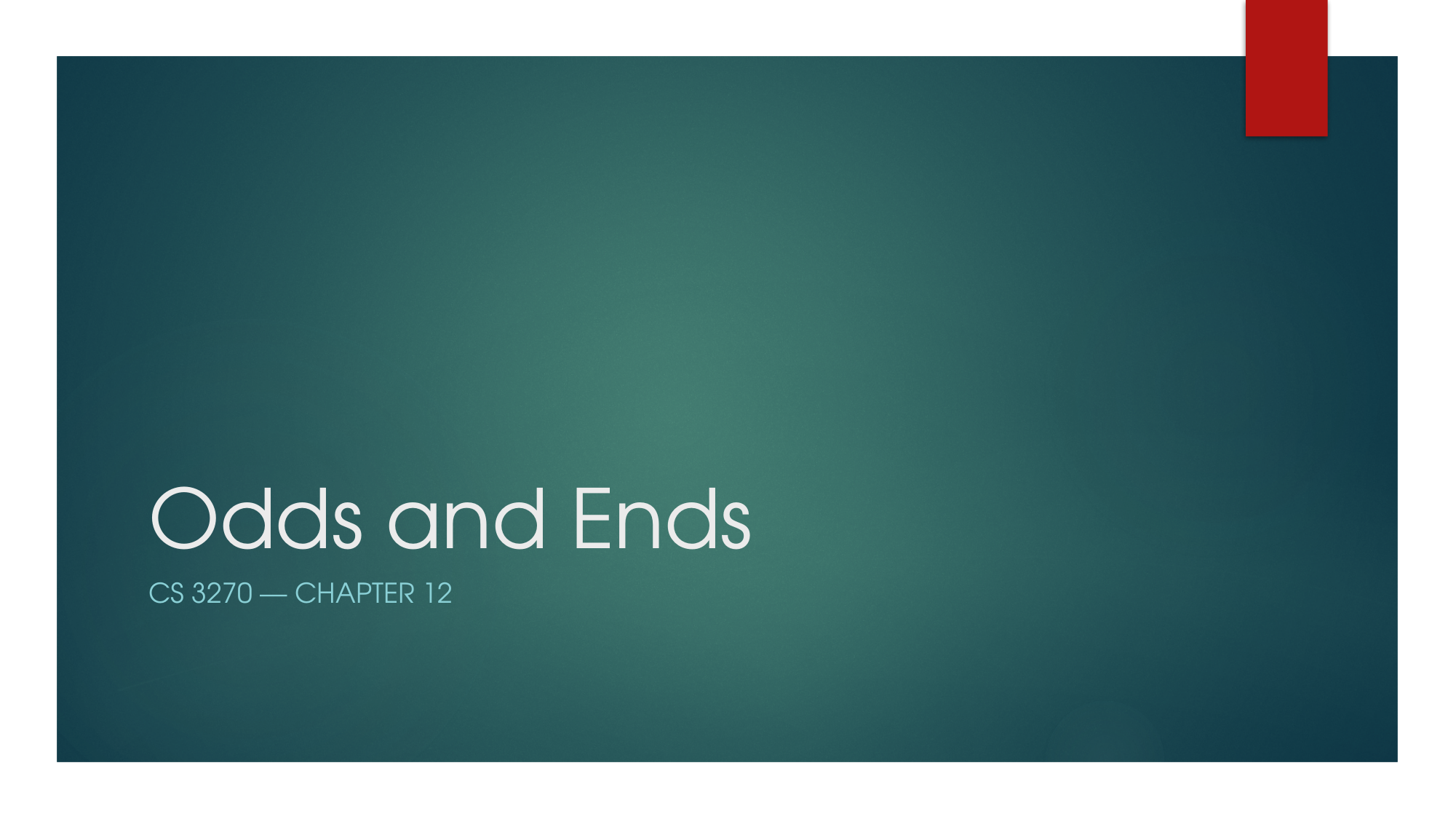

# Odds and Ends
CS 3270 — Chapter 12